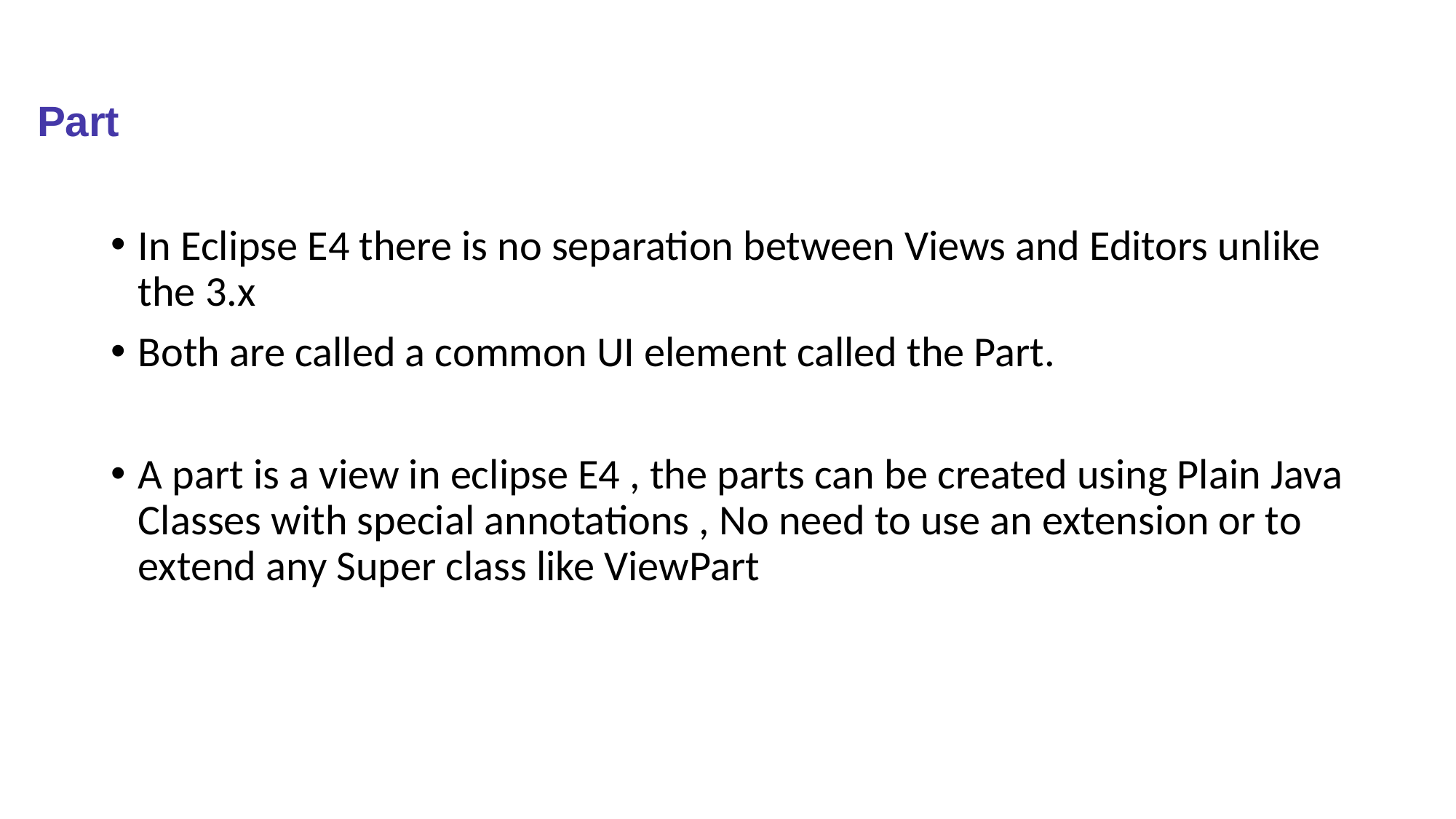

# Part
In Eclipse E4 there is no separation between Views and Editors unlike the 3.x
Both are called a common UI element called the Part.

A part is a view in eclipse E4 , the parts can be created using Plain Java Classes with special annotations , No need to use an extension or to extend any Super class like ViewPart